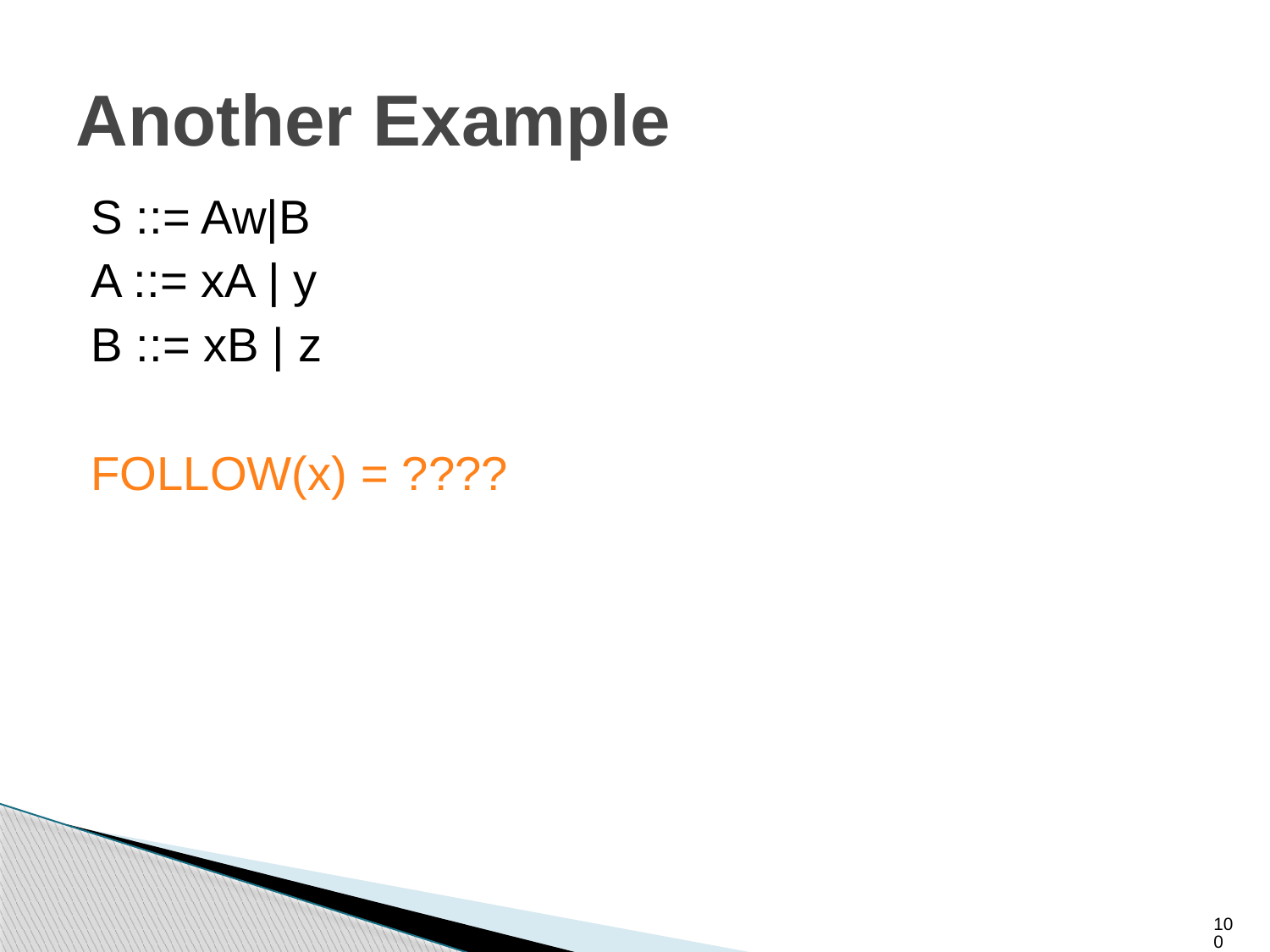

# Another Example
S ::= Aw|B
A ::= xA | y
B ::= xB | z

FOLLOW(x) = ????

100